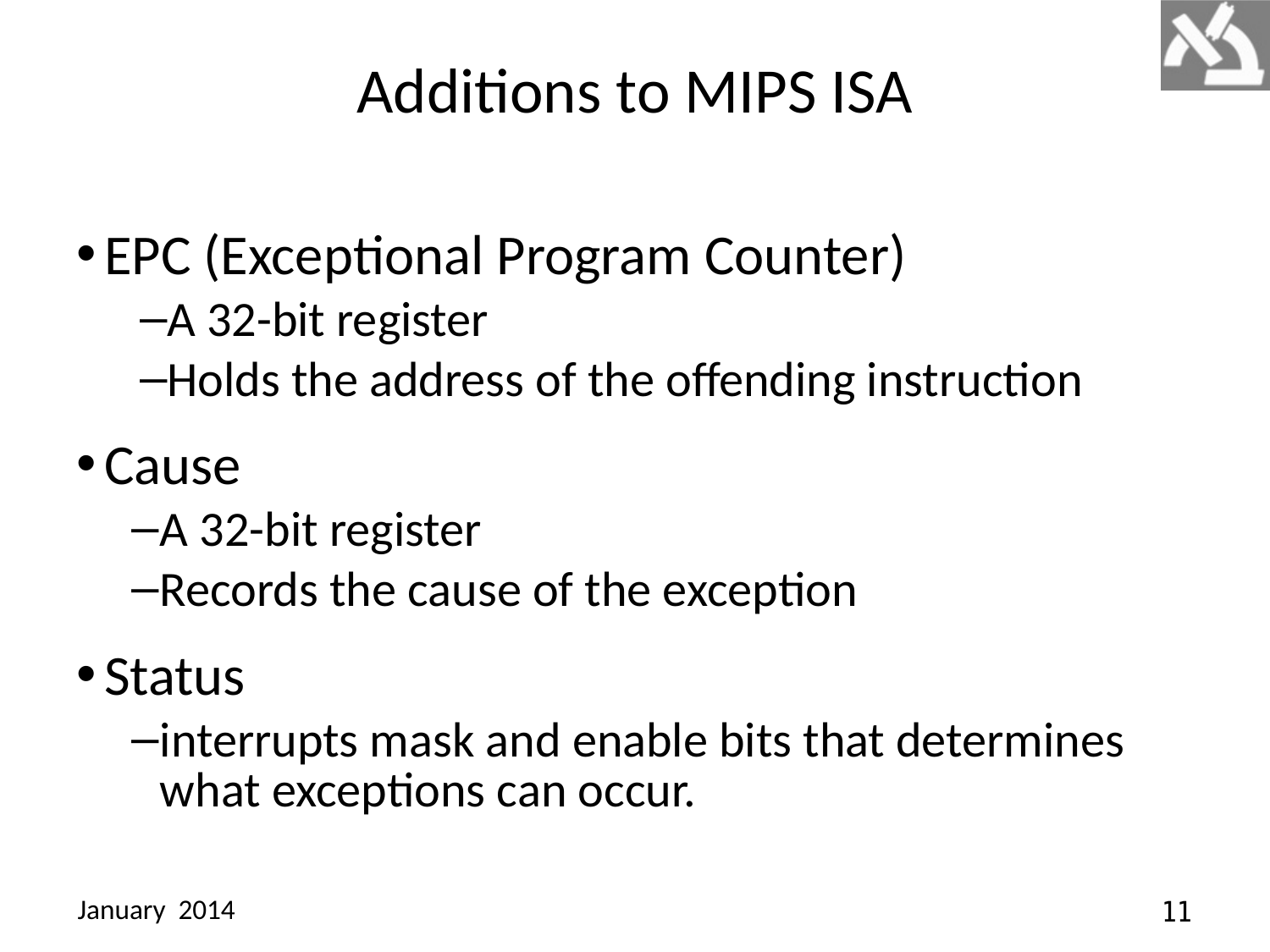

# Additions to MIPS ISA
EPC (Exceptional Program Counter)
A 32-bit register
Holds the address of the offending instruction
Cause
A 32-bit register
Records the cause of the exception
Status
interrupts mask and enable bits that determines what exceptions can occur.

January  2014
11